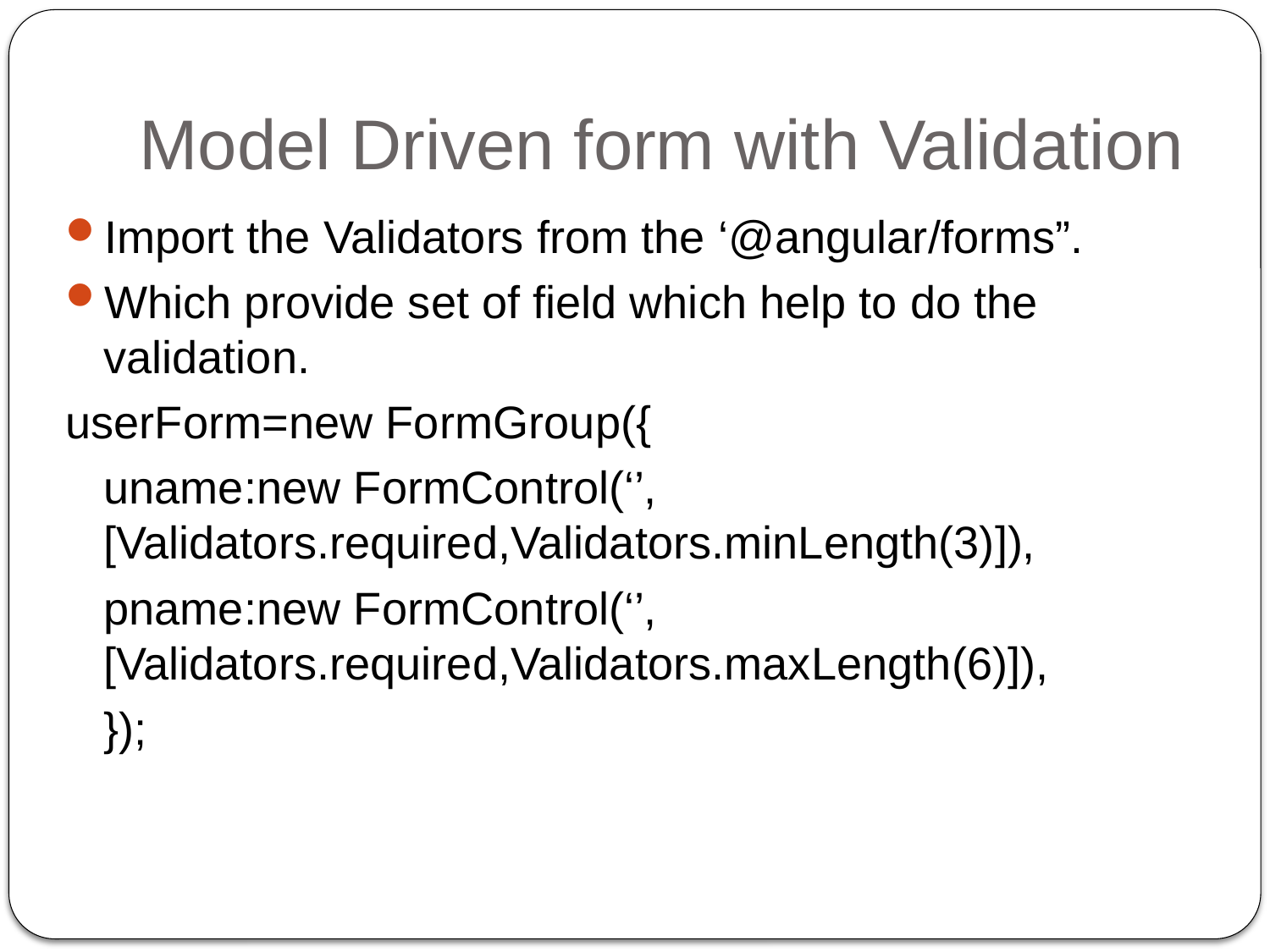

# Model Driven form with Validation
Import the Validators from the ‘@angular/forms”.
Which provide set of field which help to do the validation.
userForm=new FormGroup({
	uname:new FormControl(‘’,[Validators.required,Validators.minLength(3)]),
	pname:new FormControl(‘’,[Validators.required,Validators.maxLength(6)]),
	});